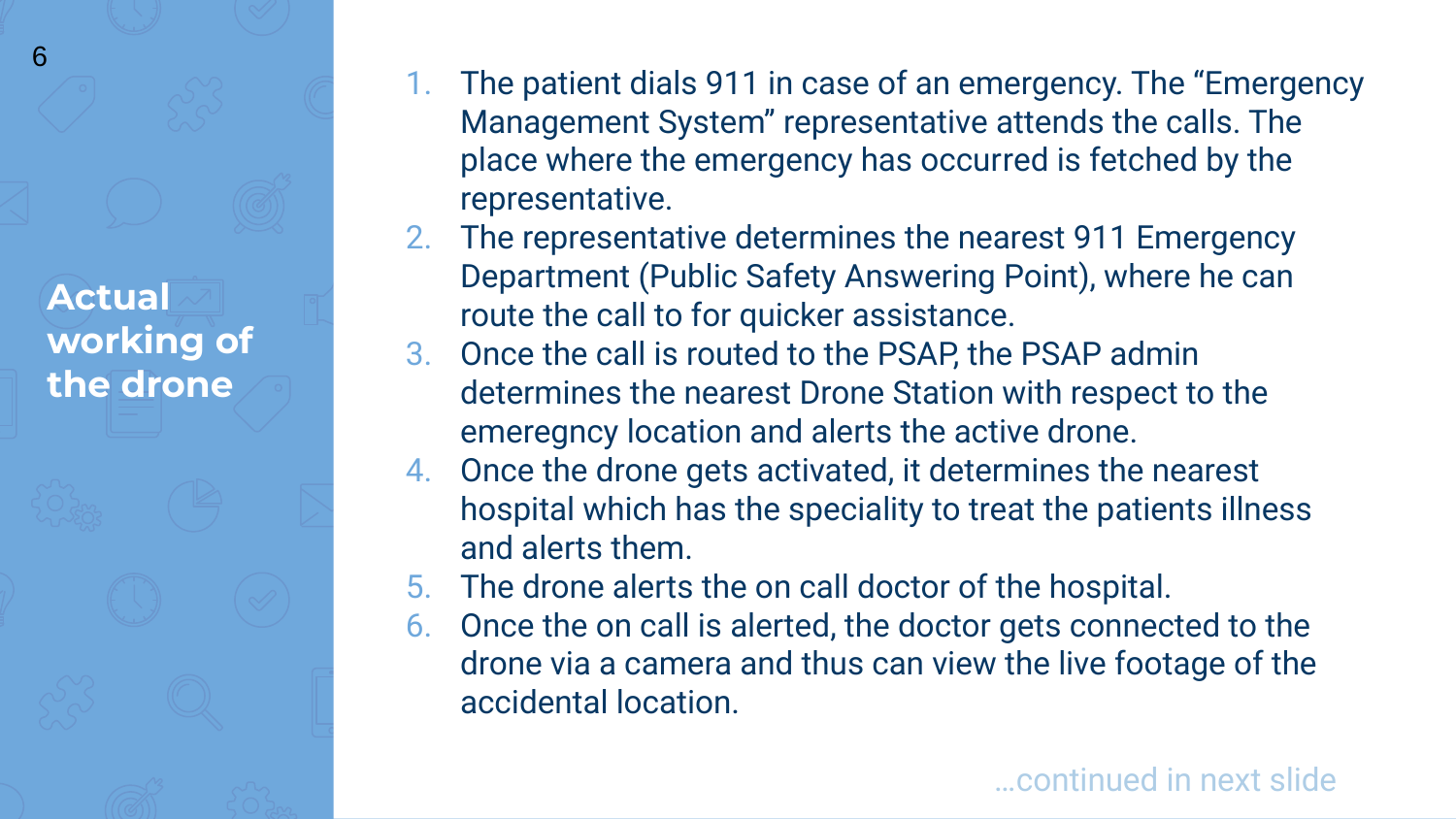

6
The patient dials 911 in case of an emergency. The “Emergency Management System” representative attends the calls. The place where the emergency has occurred is fetched by the representative.
The representative determines the nearest 911 Emergency Department (Public Safety Answering Point), where he can route the call to for quicker assistance.
Once the call is routed to the PSAP, the PSAP admin determines the nearest Drone Station with respect to the emeregncy location and alerts the active drone.
Once the drone gets activated, it determines the nearest hospital which has the speciality to treat the patients illness and alerts them.
The drone alerts the on call doctor of the hospital.
Once the on call is alerted, the doctor gets connected to the drone via a camera and thus can view the live footage of the accidental location.

 			                   …continued in next slide

# Actual working of the drone